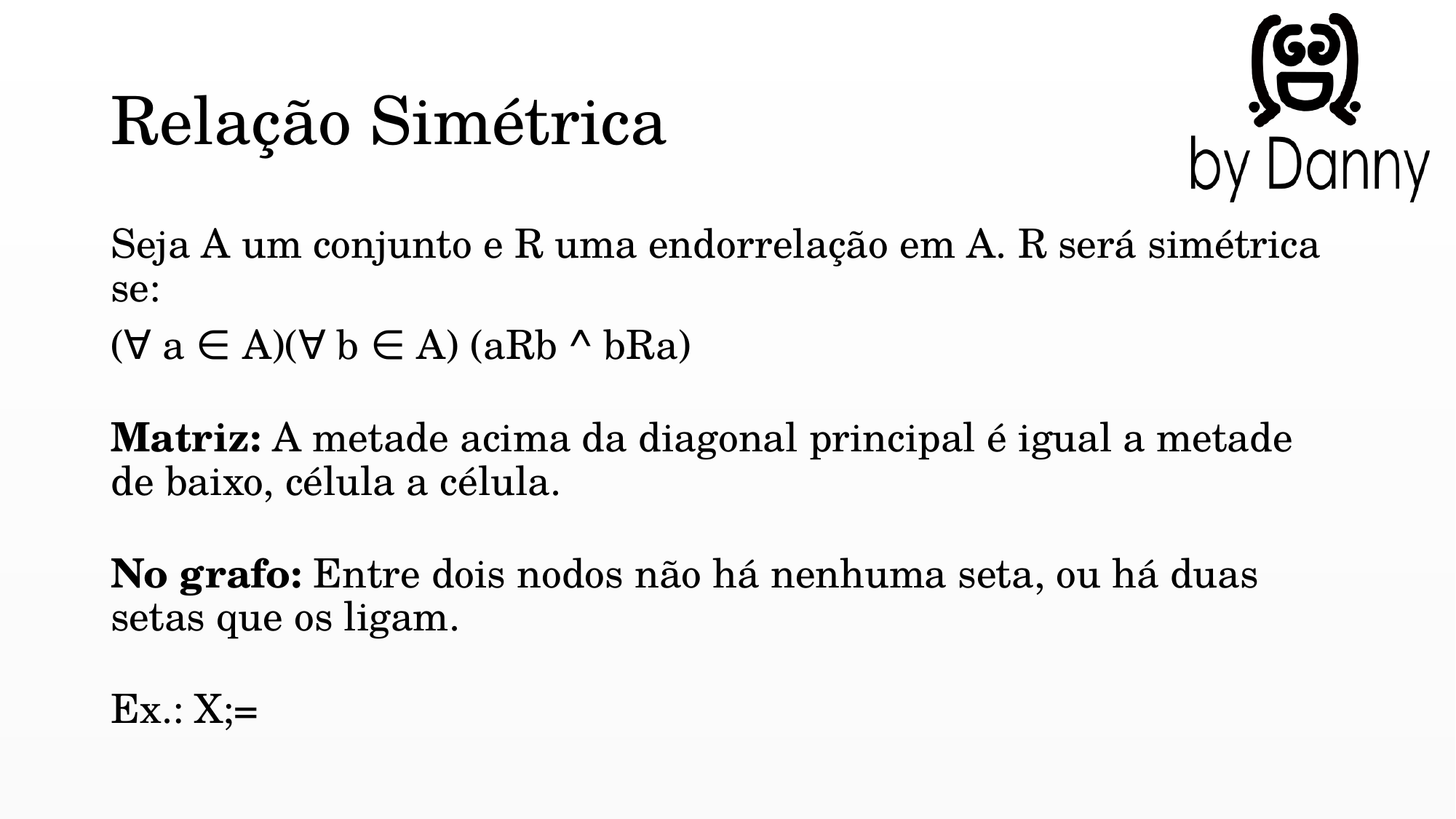

# Relação Simétrica
Seja A um conjunto e R uma endorrelação em A. R será simétrica se:
(∀ a ∈ A)(∀ b ∈ A) (aRb ^ bRa)
Matriz: A metade acima da diagonal principal é igual a metade de baixo, célula a célula.
No grafo: Entre dois nodos não há nenhuma seta, ou há duas setas que os ligam.
Ex.: X;=